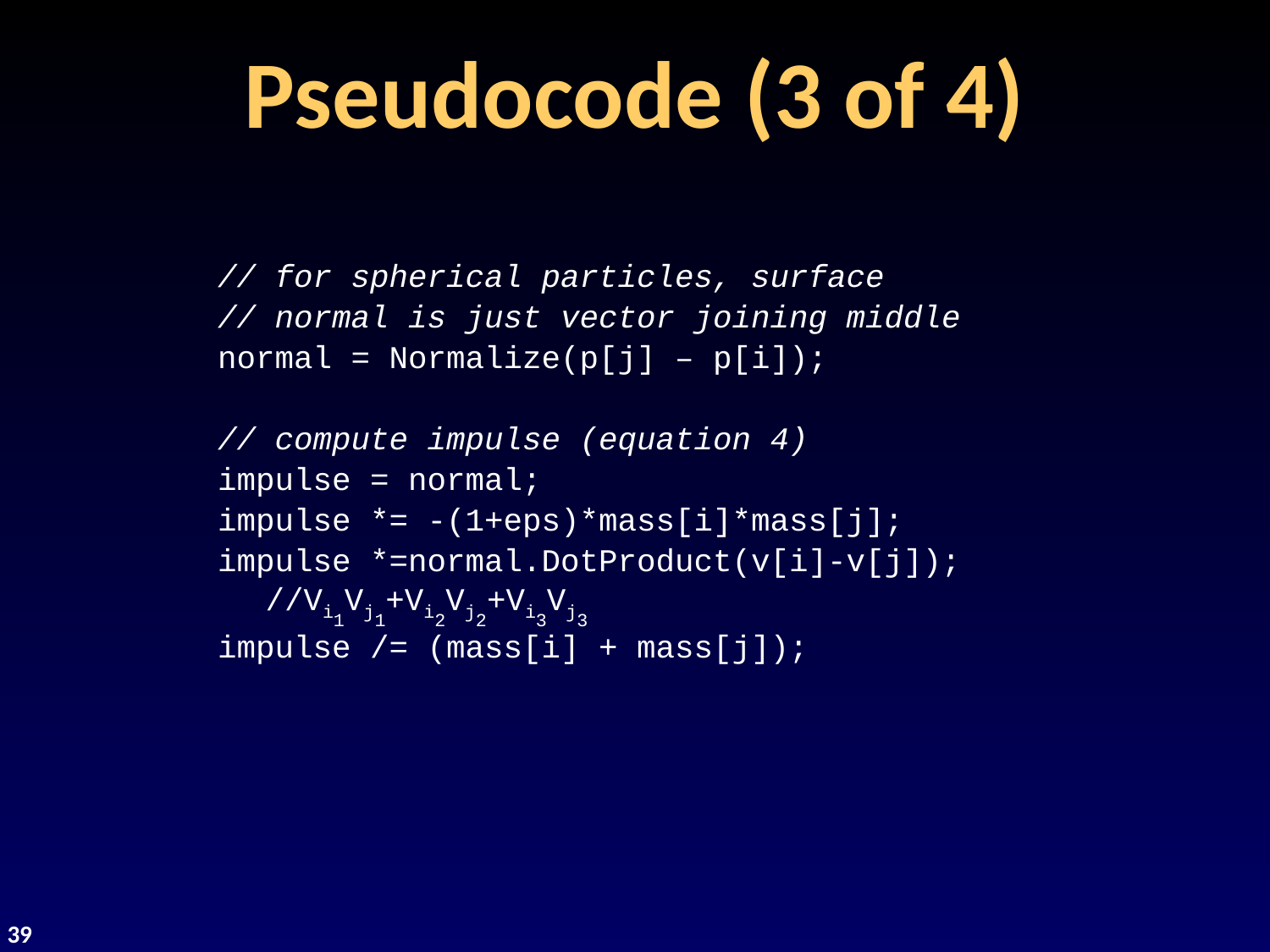

# Pseudocode (3 of 4)
// for spherical particles, surface
// normal is just vector joining middle
normal = Normalize(p[j] – p[i]);

// compute impulse (equation 4)
impulse = normal;
impulse *= -(1+eps)*mass[i]*mass[j];
impulse *=normal.DotProduct(v[i]-v[j]); //Vi1Vj1+Vi2Vj2+Vi3Vj3
impulse /= (mass[i] + mass[j]);
39